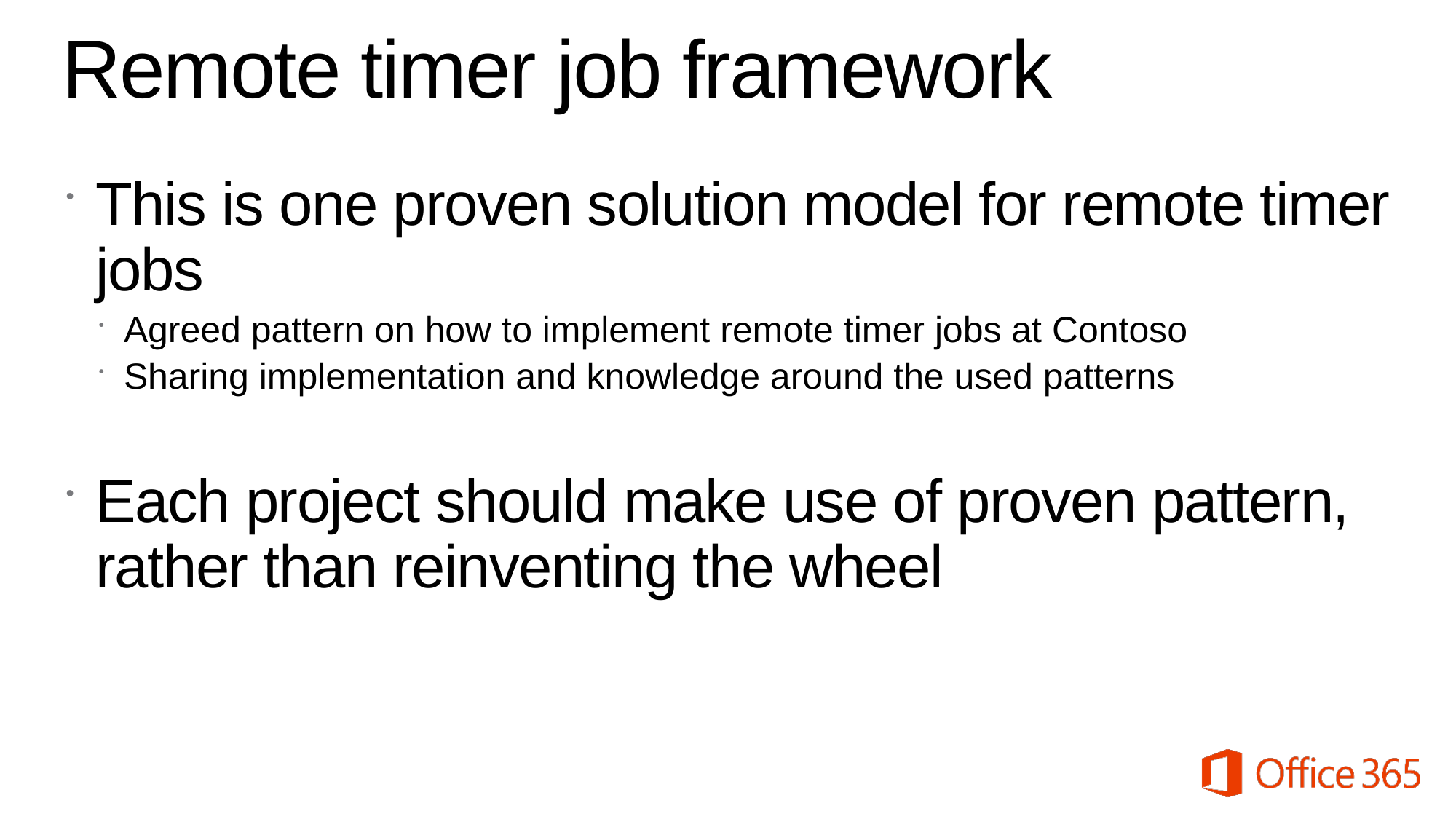

# Remote timer job framework
This is one proven solution model for remote timer jobs
Agreed pattern on how to implement remote timer jobs at Contoso
Sharing implementation and knowledge around the used patterns

Each project should make use of proven pattern, rather than reinventing the wheel